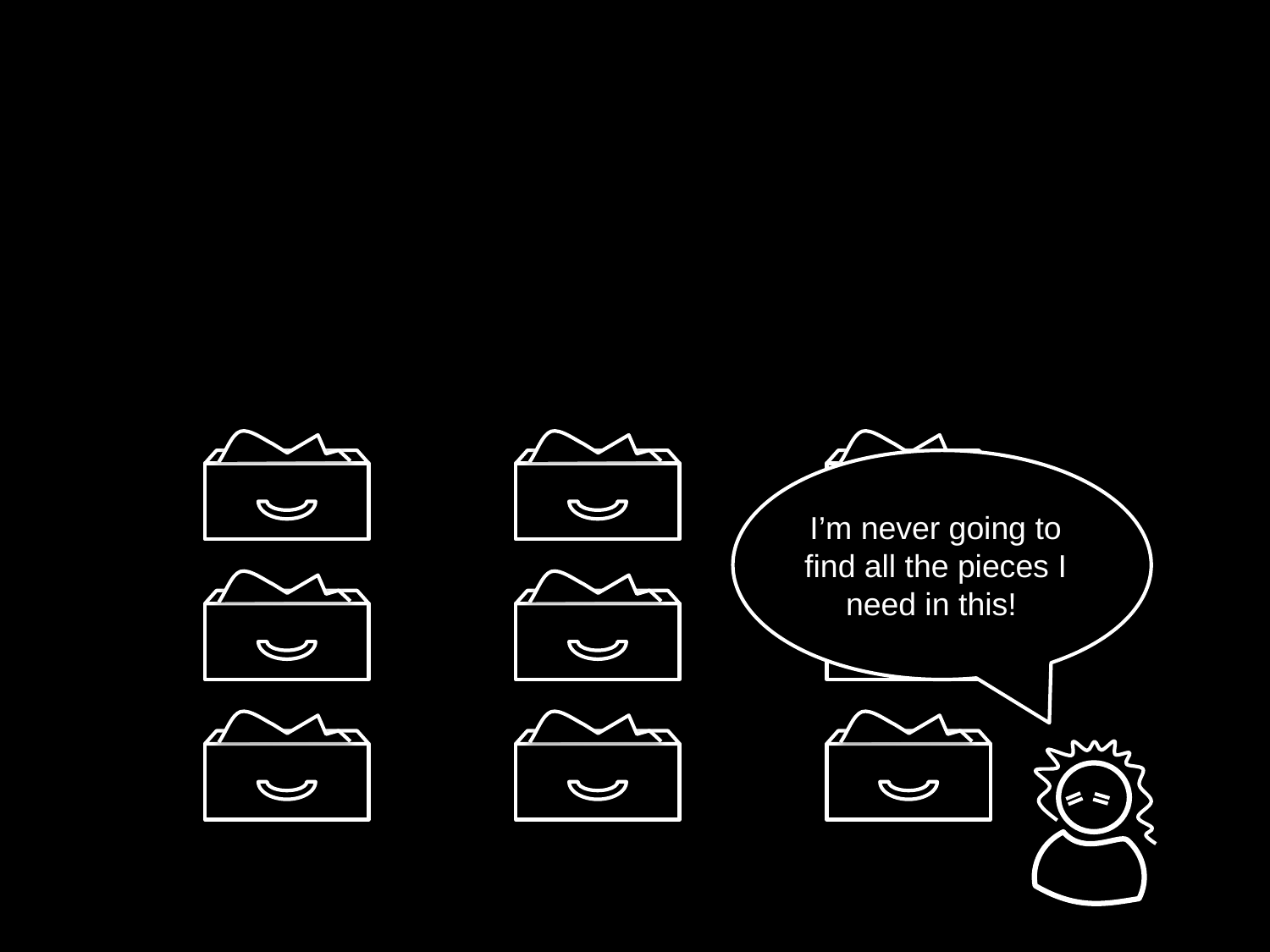

I’m never going to find all the pieces I need in this!